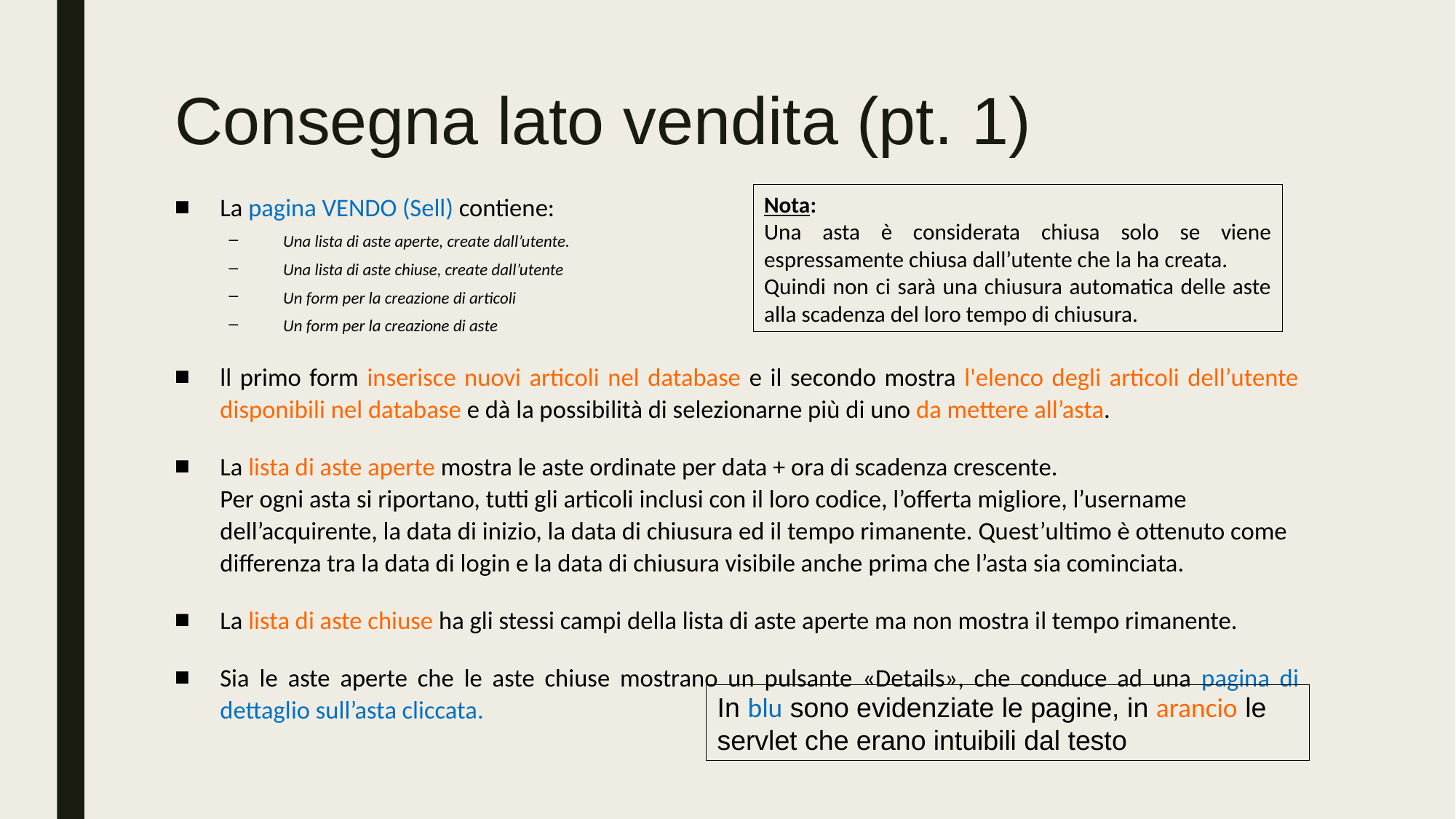

# Consegna lato vendita (pt. 1)
La pagina VENDO (Sell) contiene:
Una lista di aste aperte, create dall’utente.
Una lista di aste chiuse, create dall’utente
Un form per la creazione di articoli
Un form per la creazione di aste
ll primo form inserisce nuovi articoli nel database e il secondo mostra l'elenco degli articoli dell’utente disponibili nel database e dà la possibilità di selezionarne più di uno da mettere all’asta.
La lista di aste aperte mostra le aste ordinate per data + ora di scadenza crescente.
Per ogni asta si riportano, tutti gli articoli inclusi con il loro codice, l’offerta migliore, l’username dell’acquirente, la data di inizio, la data di chiusura ed il tempo rimanente. Quest’ultimo è ottenuto come differenza tra la data di login e la data di chiusura visibile anche prima che l’asta sia cominciata.
La lista di aste chiuse ha gli stessi campi della lista di aste aperte ma non mostra il tempo rimanente.
Sia le aste aperte che le aste chiuse mostrano un pulsante «Details», che conduce ad una pagina di dettaglio sull’asta cliccata.

Nota:
Una asta è considerata chiusa solo se viene espressamente chiusa dall’utente che la ha creata.
Quindi non ci sarà una chiusura automatica delle aste alla scadenza del loro tempo di chiusura.
In blu sono evidenziate le pagine, in arancio le servlet che erano intuibili dal testo